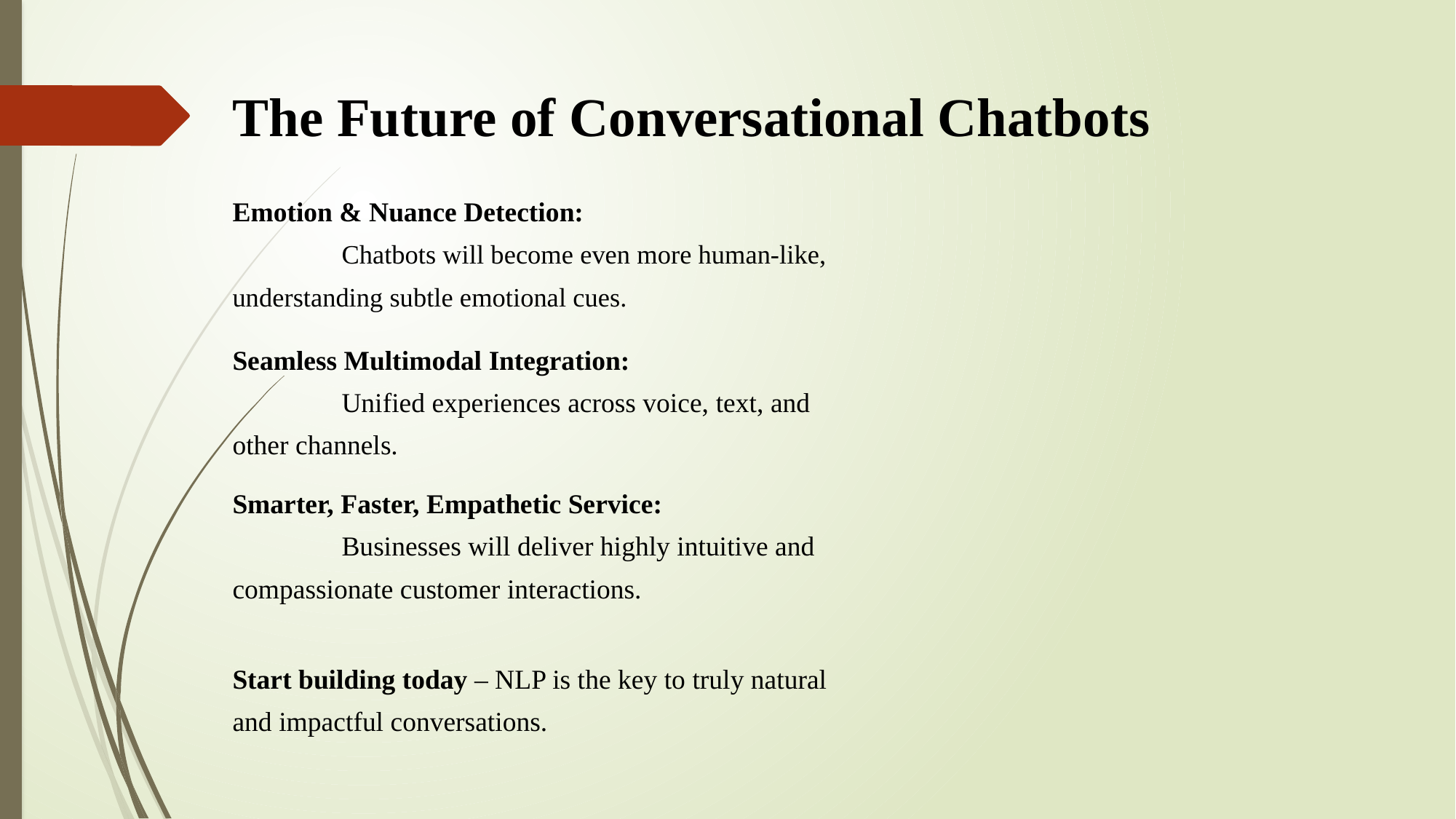

The Future of Conversational Chatbots
Emotion & Nuance Detection:
	Chatbots will become even more human-like, understanding subtle emotional cues.
Seamless Multimodal Integration:
	Unified experiences across voice, text, and other channels.
Smarter, Faster, Empathetic Service:
	Businesses will deliver highly intuitive and compassionate customer interactions.
Start building today – NLP is the key to truly natural and impactful conversations.